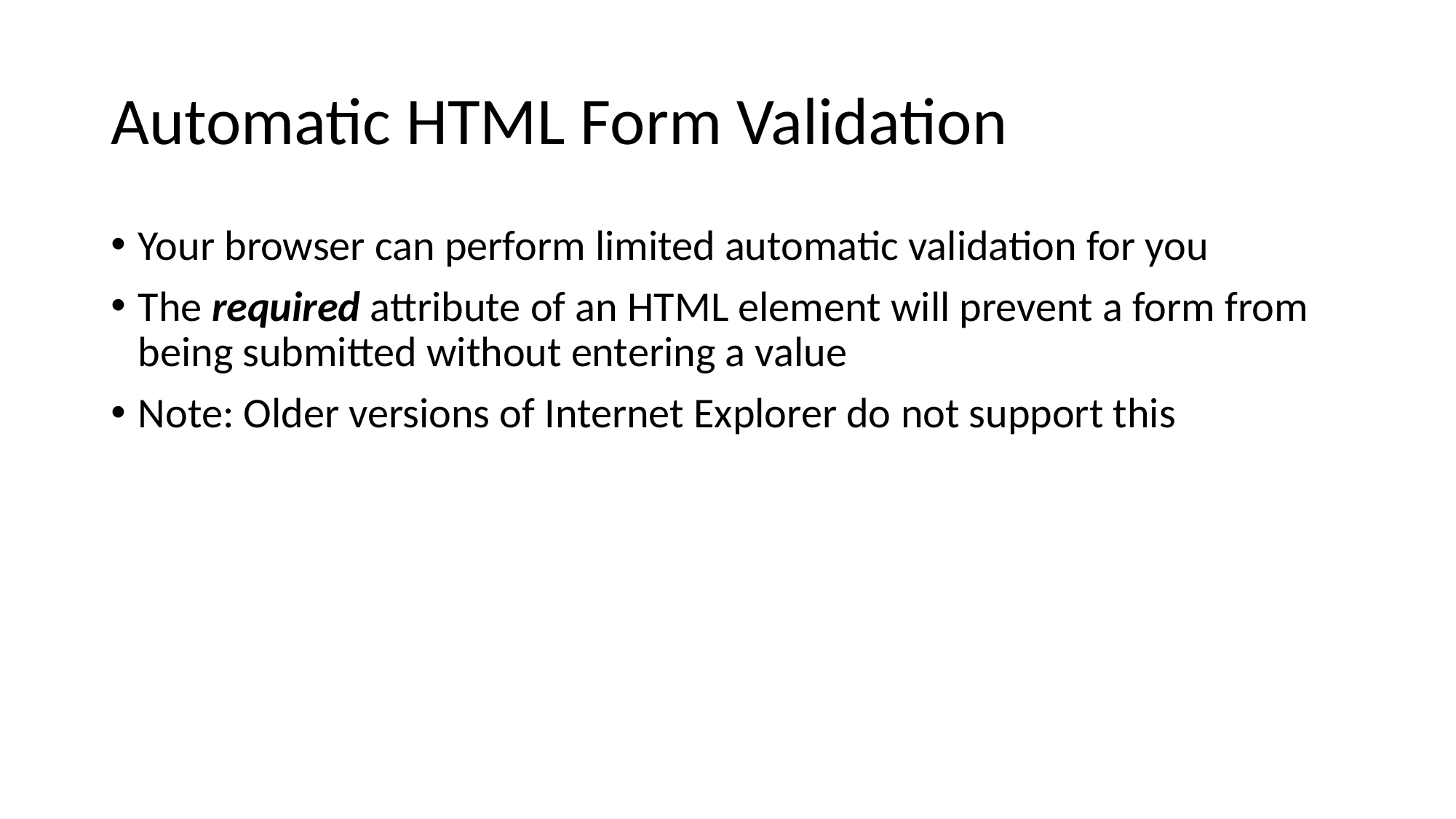

# Automatic HTML Form Validation
Your browser can perform limited automatic validation for you
The required attribute of an HTML element will prevent a form from being submitted without entering a value
Note: Older versions of Internet Explorer do not support this